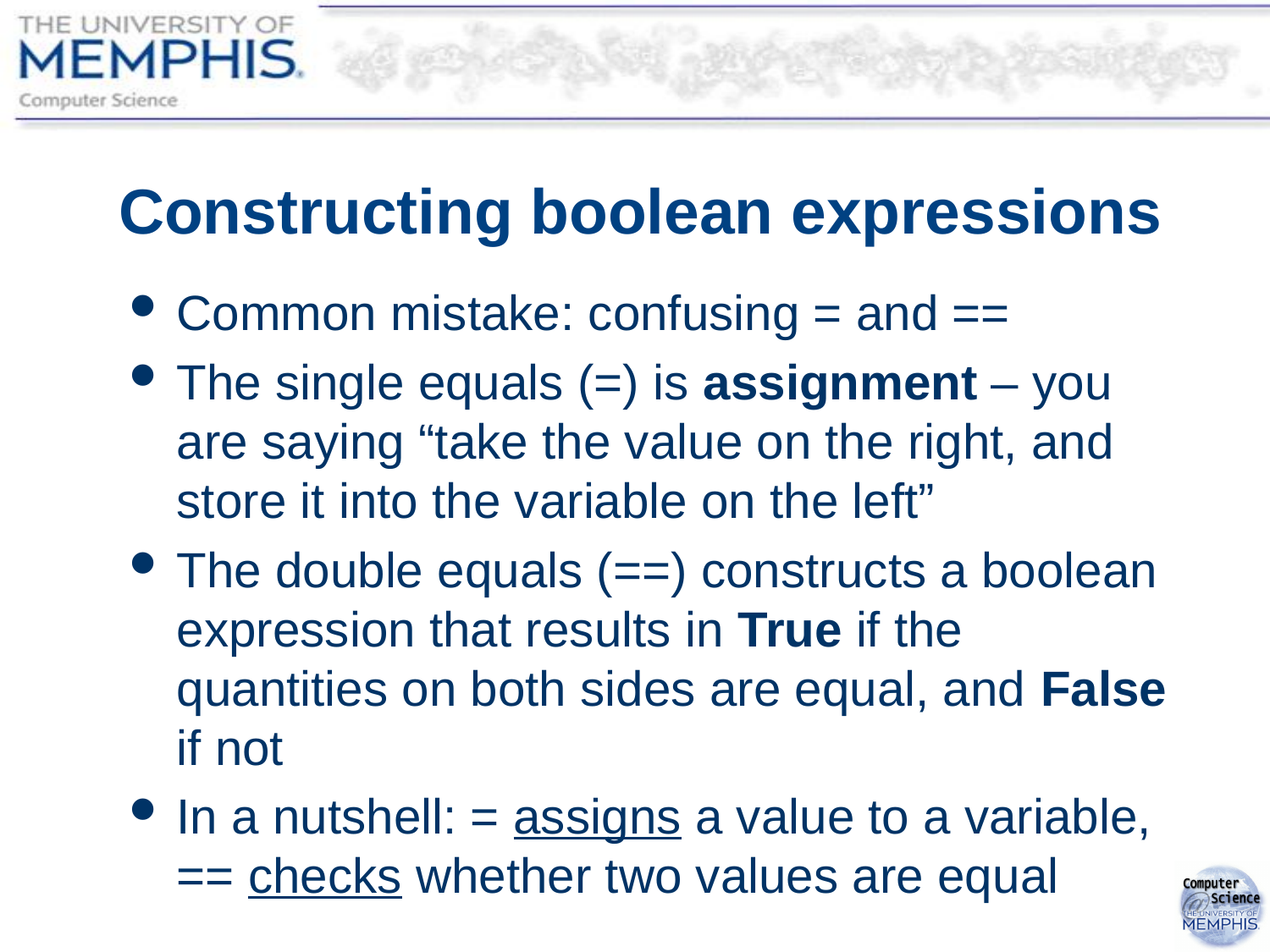

# Constructing boolean expressions
Common mistake: confusing = and ==
The single equals (=) is assignment – you are saying “take the value on the right, and store it into the variable on the left”
The double equals (==) constructs a boolean expression that results in True if the quantities on both sides are equal, and False if not
In a nutshell: = assigns a value to a variable, == checks whether two values are equal